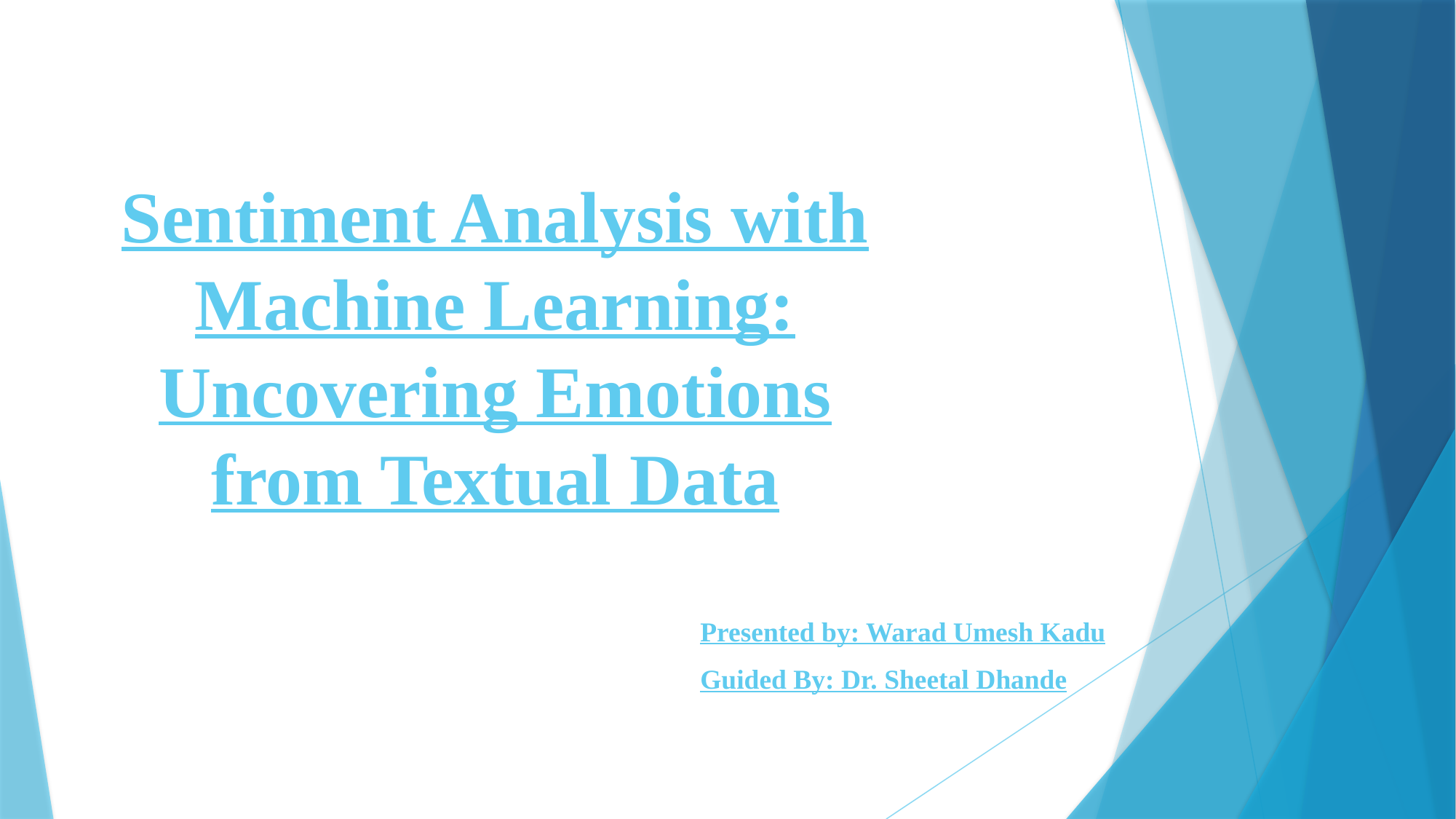

# Sentiment Analysis with Machine Learning: Uncovering Emotions from Textual Data
Presented by: Warad Umesh Kadu
Guided By: Dr. Sheetal Dhande